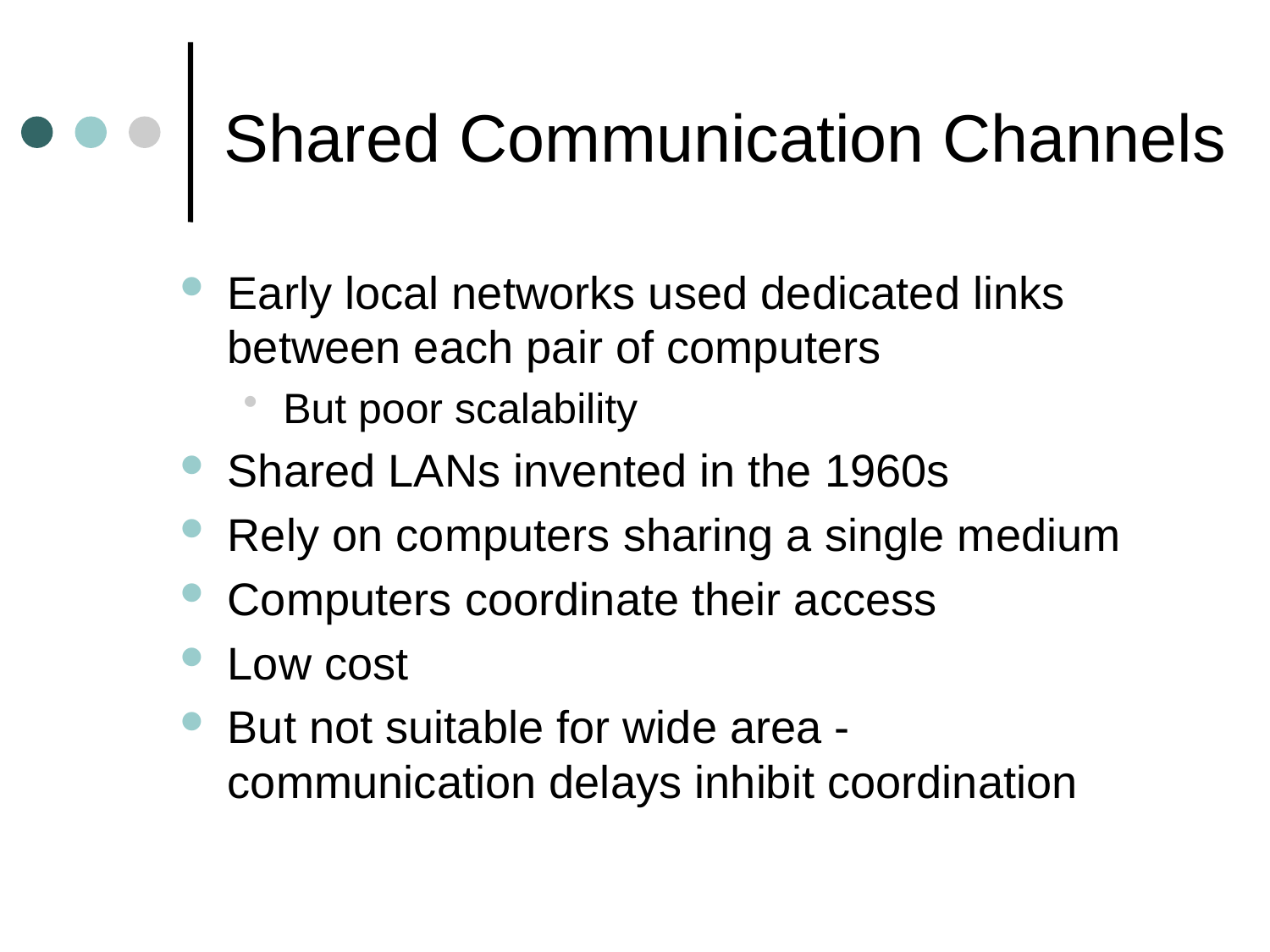

# Shared Communication Channels
Early local networks used dedicated links between each pair of computers
But poor scalability
Shared LANs invented in the 1960s
Rely on computers sharing a single medium
Computers coordinate their access
Low cost
But not suitable for wide area - communication delays inhibit coordination